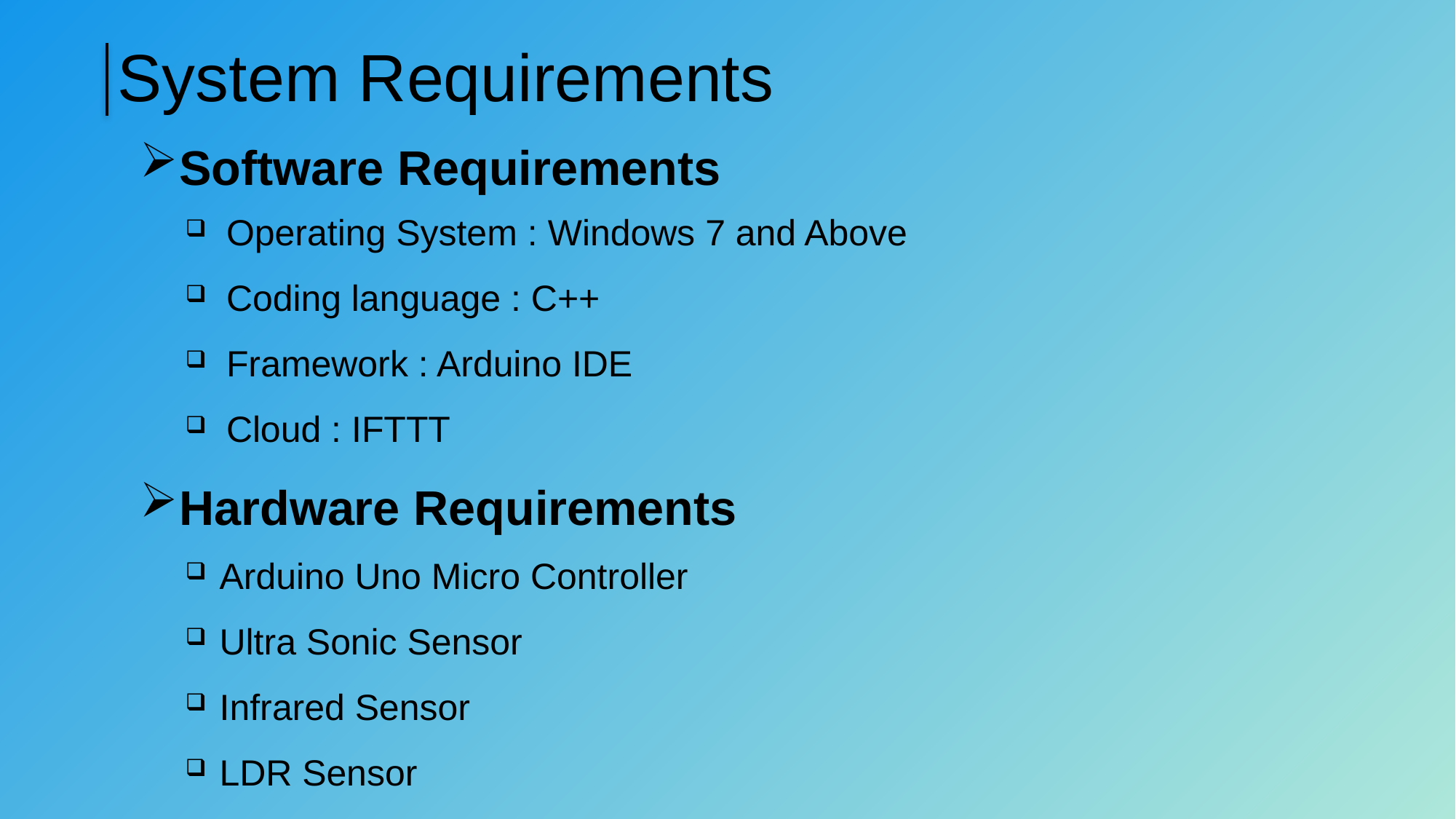

# System Requirements
Software Requirements

Hardware Requirements

Operating System : Windows 7 and Above
Coding language : C++
Framework : Arduino IDE
Cloud : IFTTT
Arduino Uno Micro Controller
Ultra Sonic Sensor
Infrared Sensor
LDR Sensor